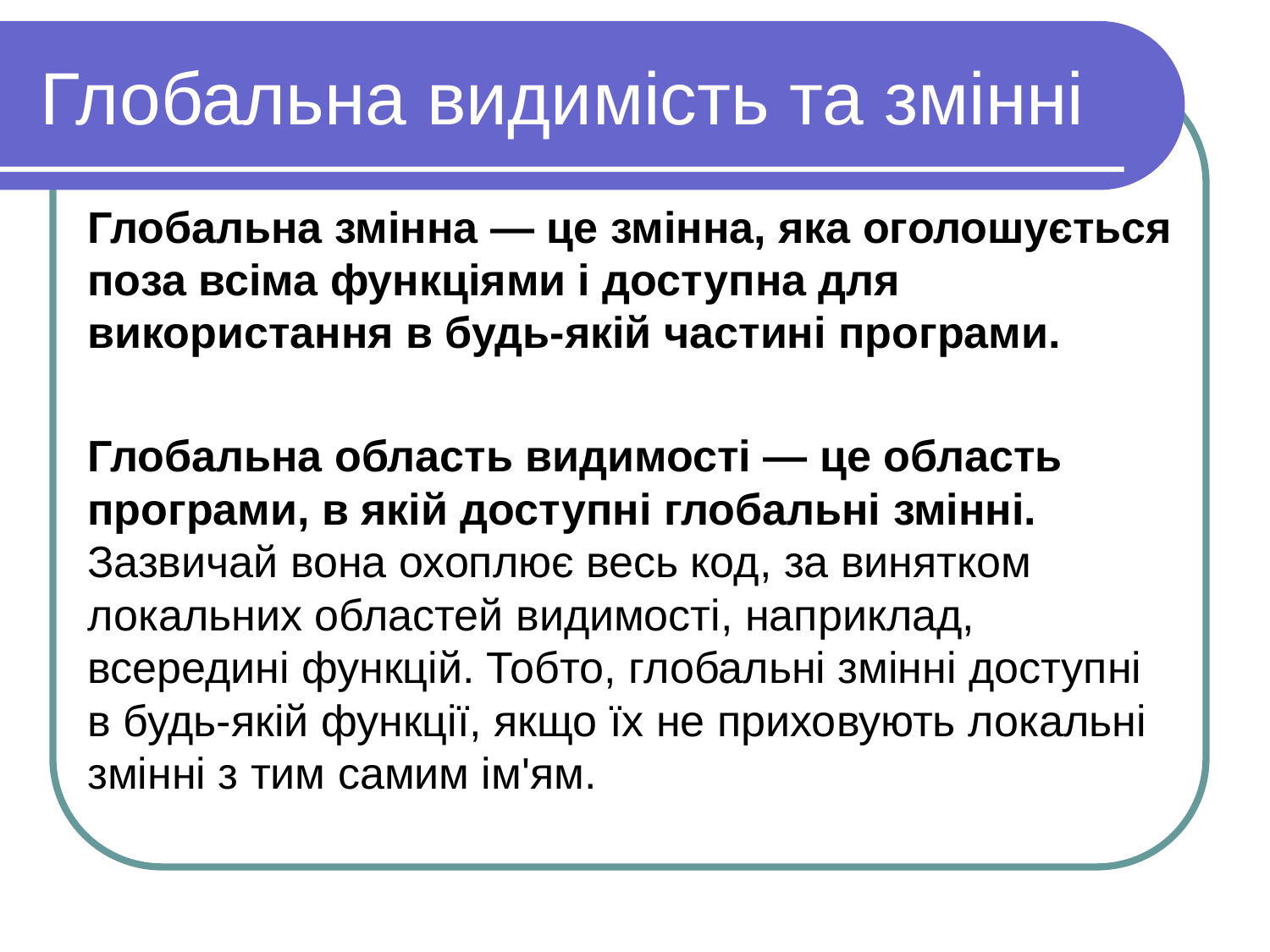

# Глобальна видимість та змінні
Глобальна змінна — це змінна, яка оголошується поза всіма функціями і доступна для використання в будь-якій частині програми.

Глобальна область видимості — це область програми, в якій доступні глобальні змінні. Зазвичай вона охоплює весь код, за винятком локальних областей видимості, наприклад, всередині функцій. Тобто, глобальні змінні доступні в будь-якій функції, якщо їх не приховують локальні змінні з тим самим ім'ям.